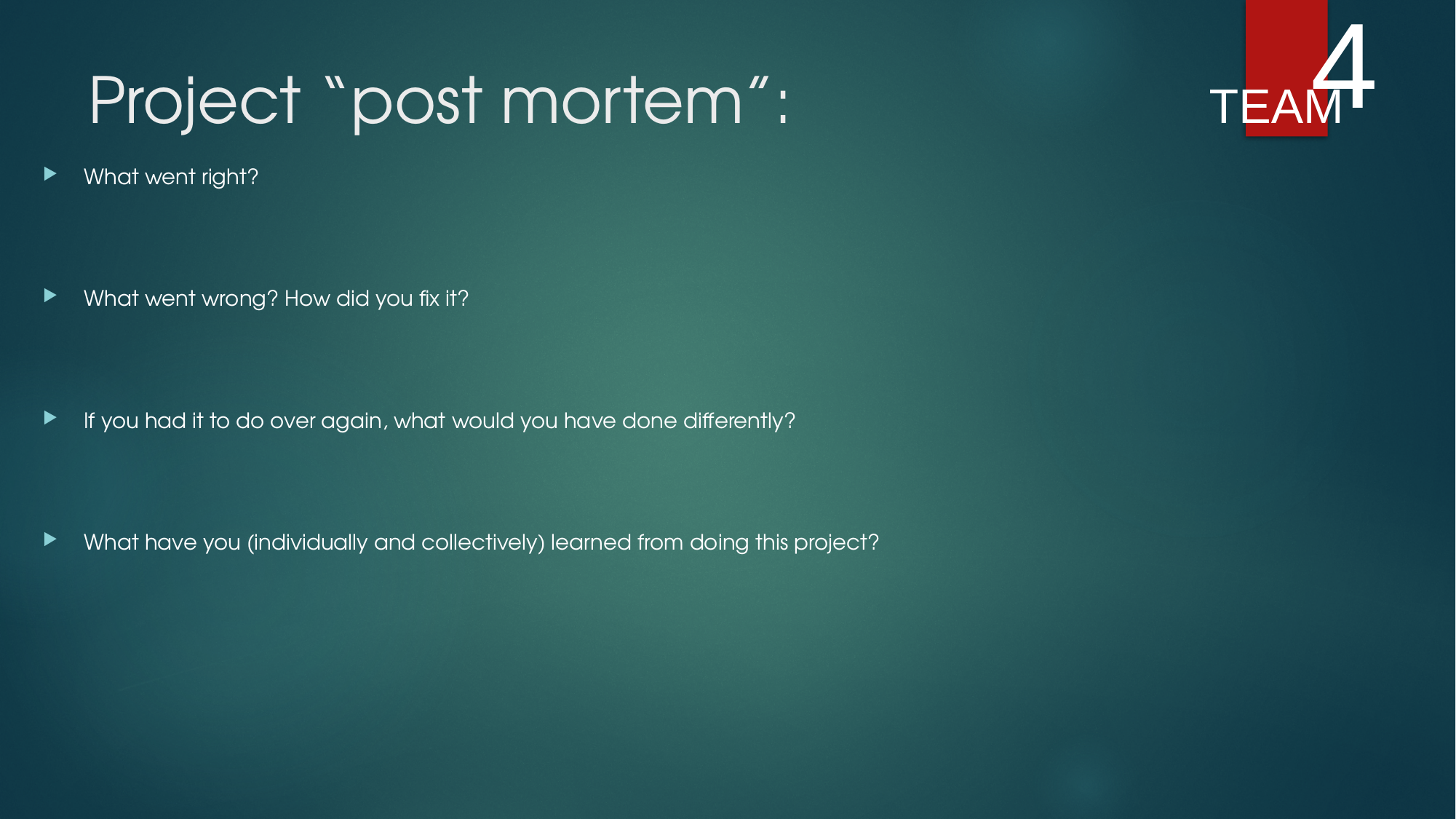

4
# Project “post mortem”:
TEAM
What went right?

What went wrong? How did you fix it?

If you had it to do over again, what would you have done differently?

What have you (individually and collectively) learned from doing this project?